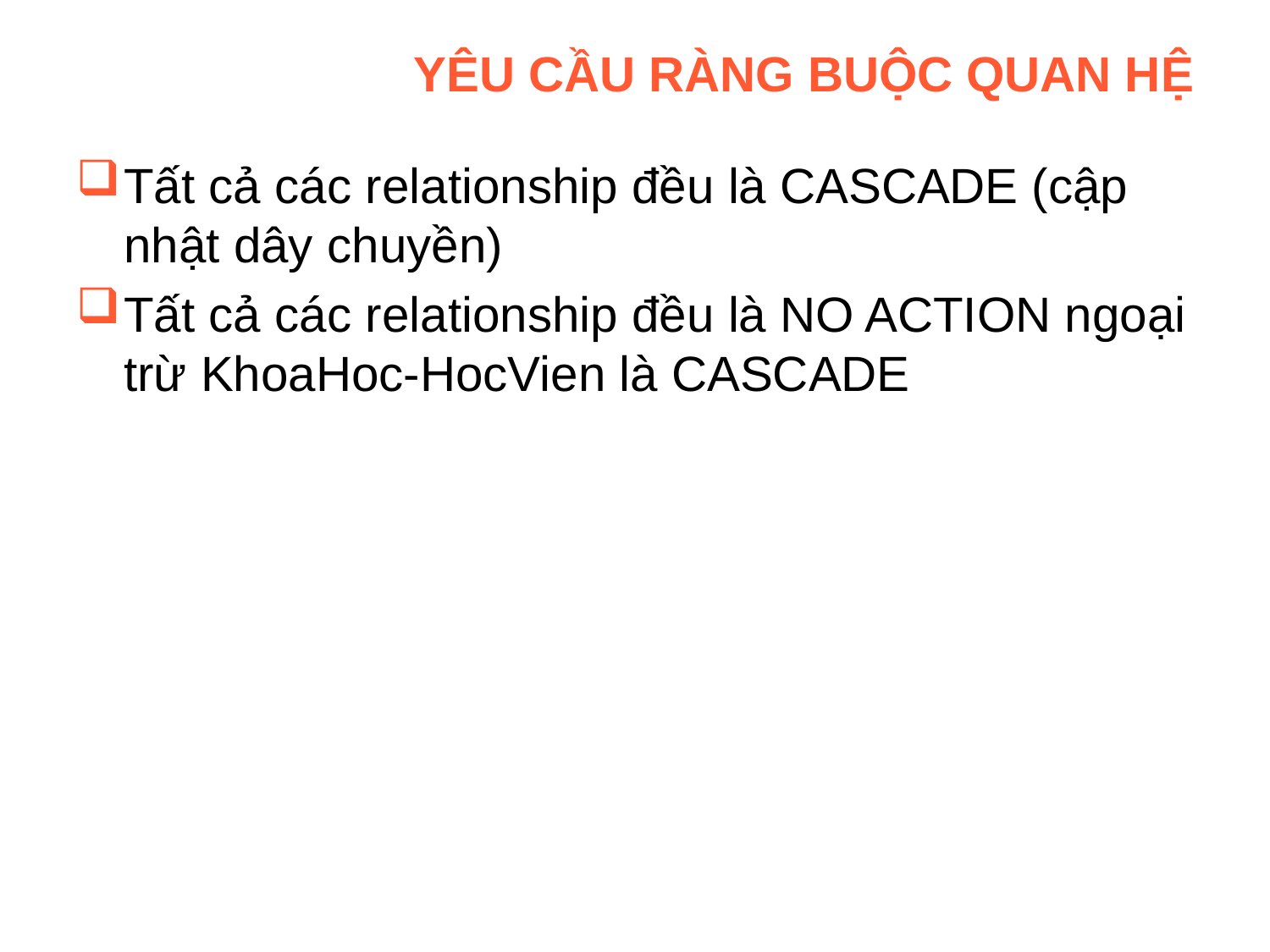

# Yêu cầu ràng buộc quan hệ
Tất cả các relationship đều là CASCADE (cập nhật dây chuyền)
Tất cả các relationship đều là NO ACTION ngoại trừ KhoaHoc-HocVien là CASCADE